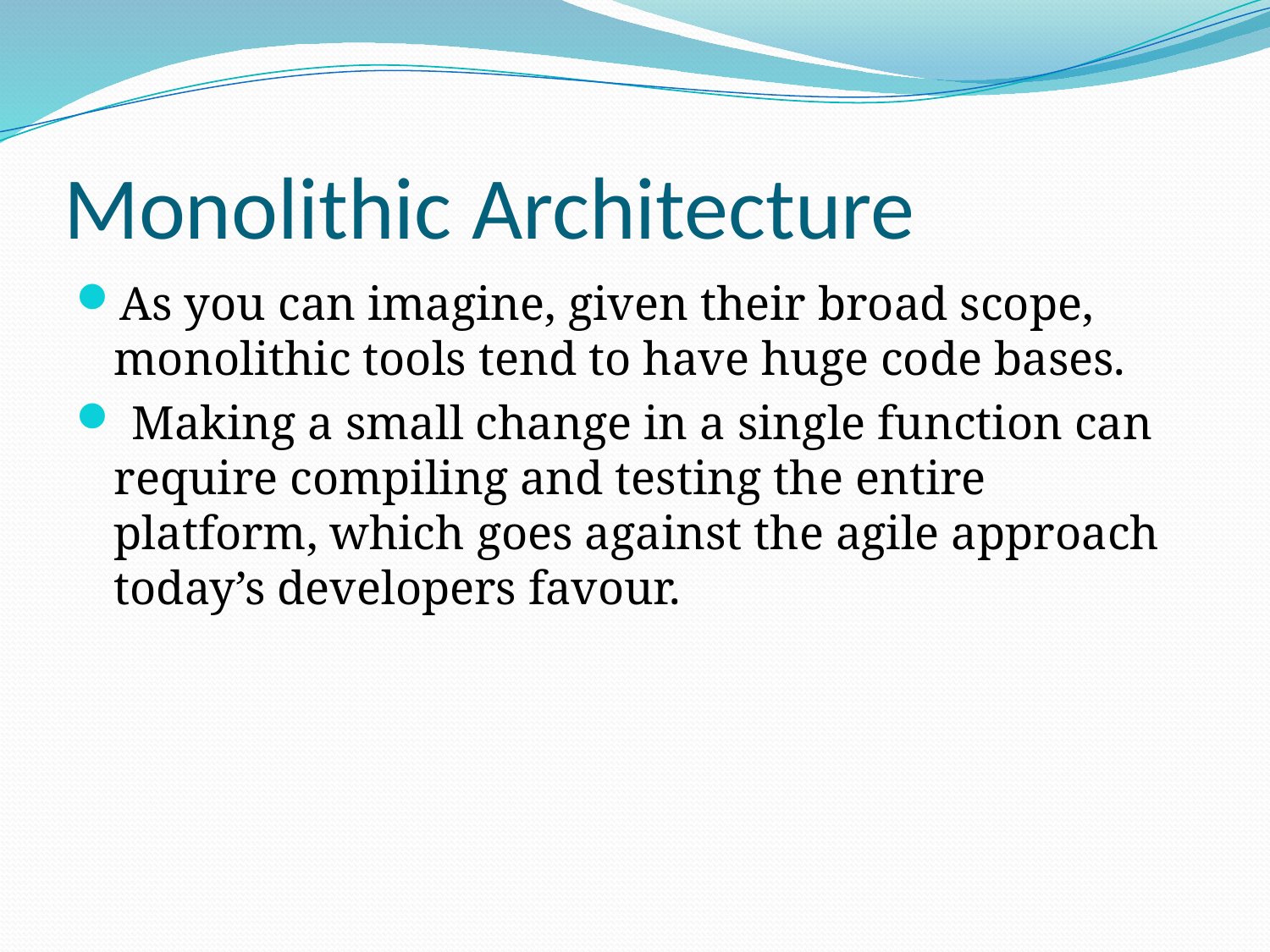

# Monolithic Architecture
As you can imagine, given their broad scope, monolithic tools tend to have huge code bases.
 Making a small change in a single function can require compiling and testing the entire platform, which goes against the agile approach today’s developers favour.